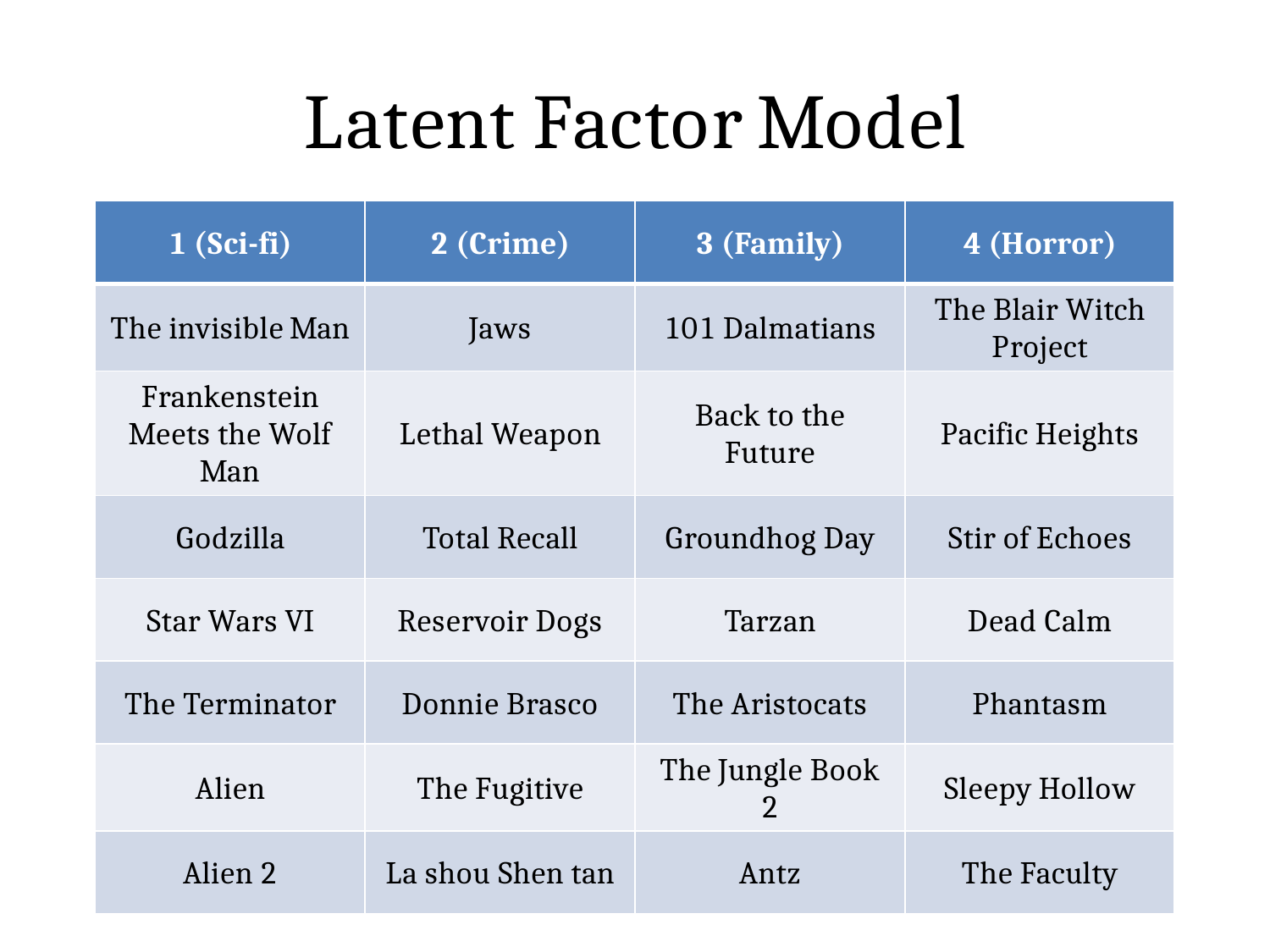

# Latent Factor Model
| 1 (Sci-fi) | 2 (Crime) | 3 (Family) | 4 (Horror) |
| --- | --- | --- | --- |
| The invisible Man | Jaws | 101 Dalmatians | The Blair Witch Project |
| Frankenstein Meets the Wolf Man | Lethal Weapon | Back to the Future | Pacific Heights |
| Godzilla | Total Recall | Groundhog Day | Stir of Echoes |
| Star Wars VI | Reservoir Dogs | Tarzan | Dead Calm |
| The Terminator | Donnie Brasco | The Aristocats | Phantasm |
| Alien | The Fugitive | The Jungle Book 2 | Sleepy Hollow |
| Alien 2 | La shou Shen tan | Antz | The Faculty |